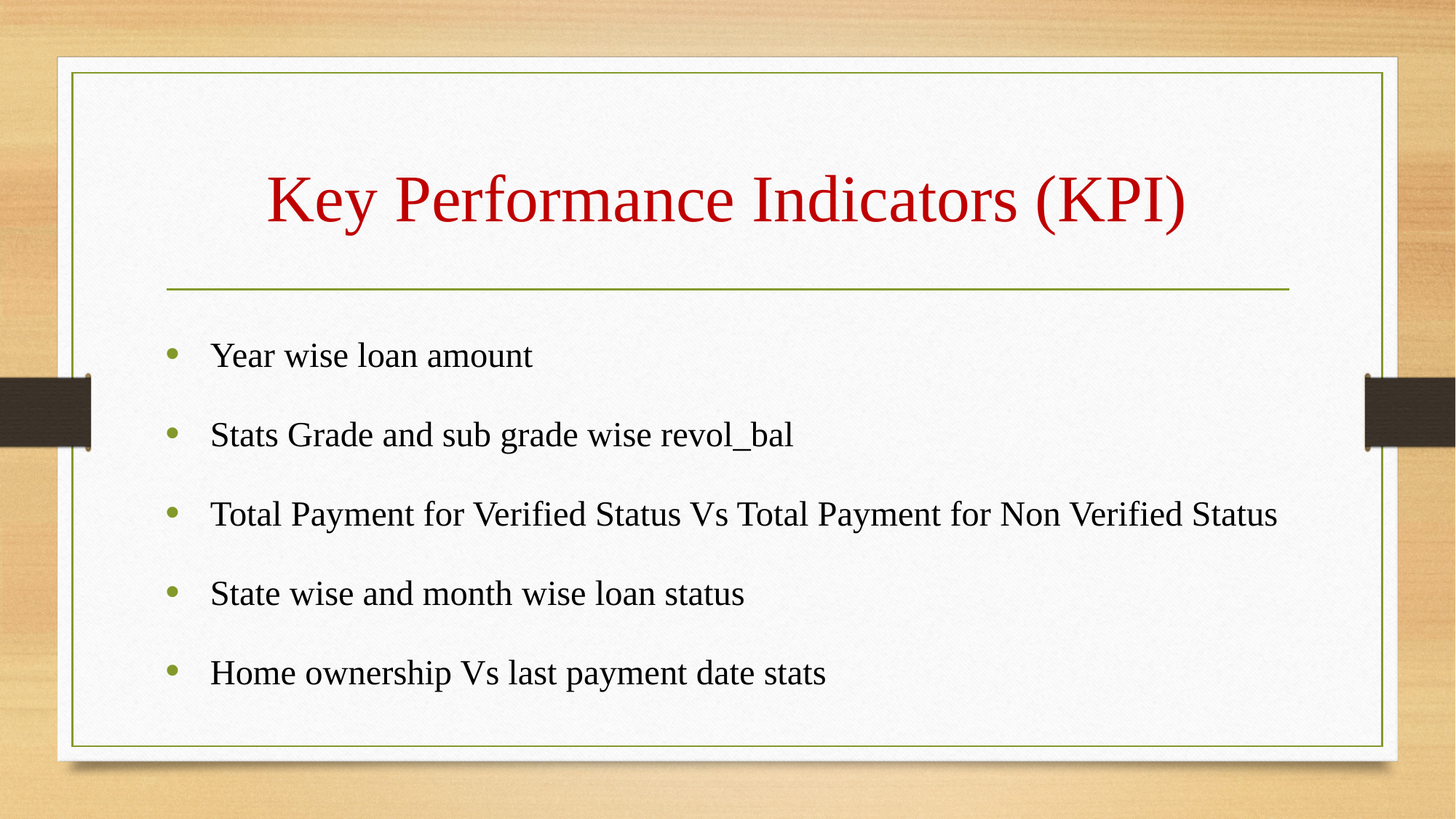

# Key Performance Indicators (KPI)
 Year wise loan amount
 Stats Grade and sub grade wise revol_bal
 Total Payment for Verified Status Vs Total Payment for Non Verified Status
 State wise and month wise loan status
 Home ownership Vs last payment date stats